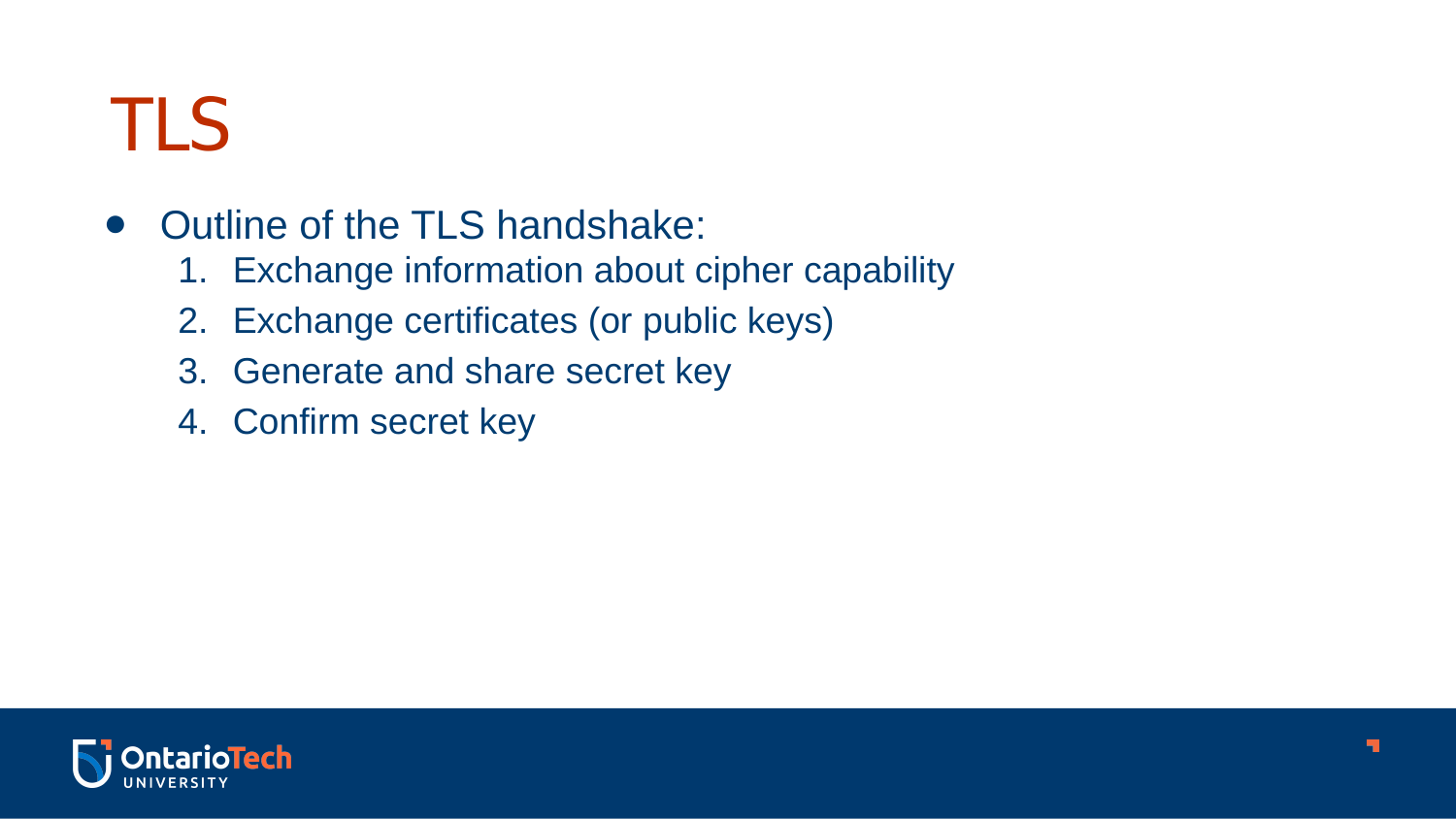

TLS
Outline of the TLS handshake:
Exchange information about cipher capability
Exchange certificates (or public keys)
Generate and share secret key
Confirm secret key